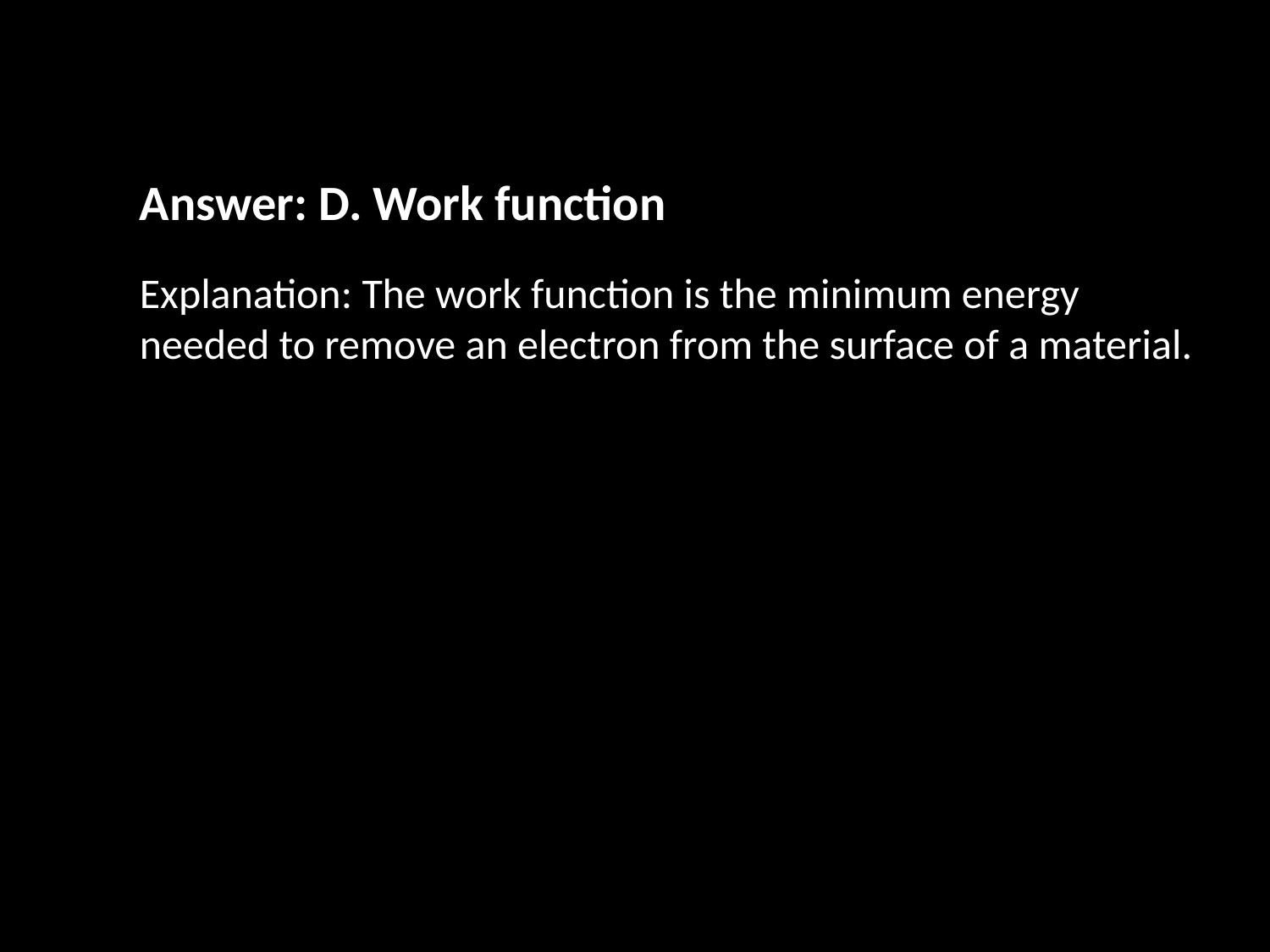

#

Answer: D. Work function
Explanation: The work function is the minimum energy needed to remove an electron from the surface of a material.